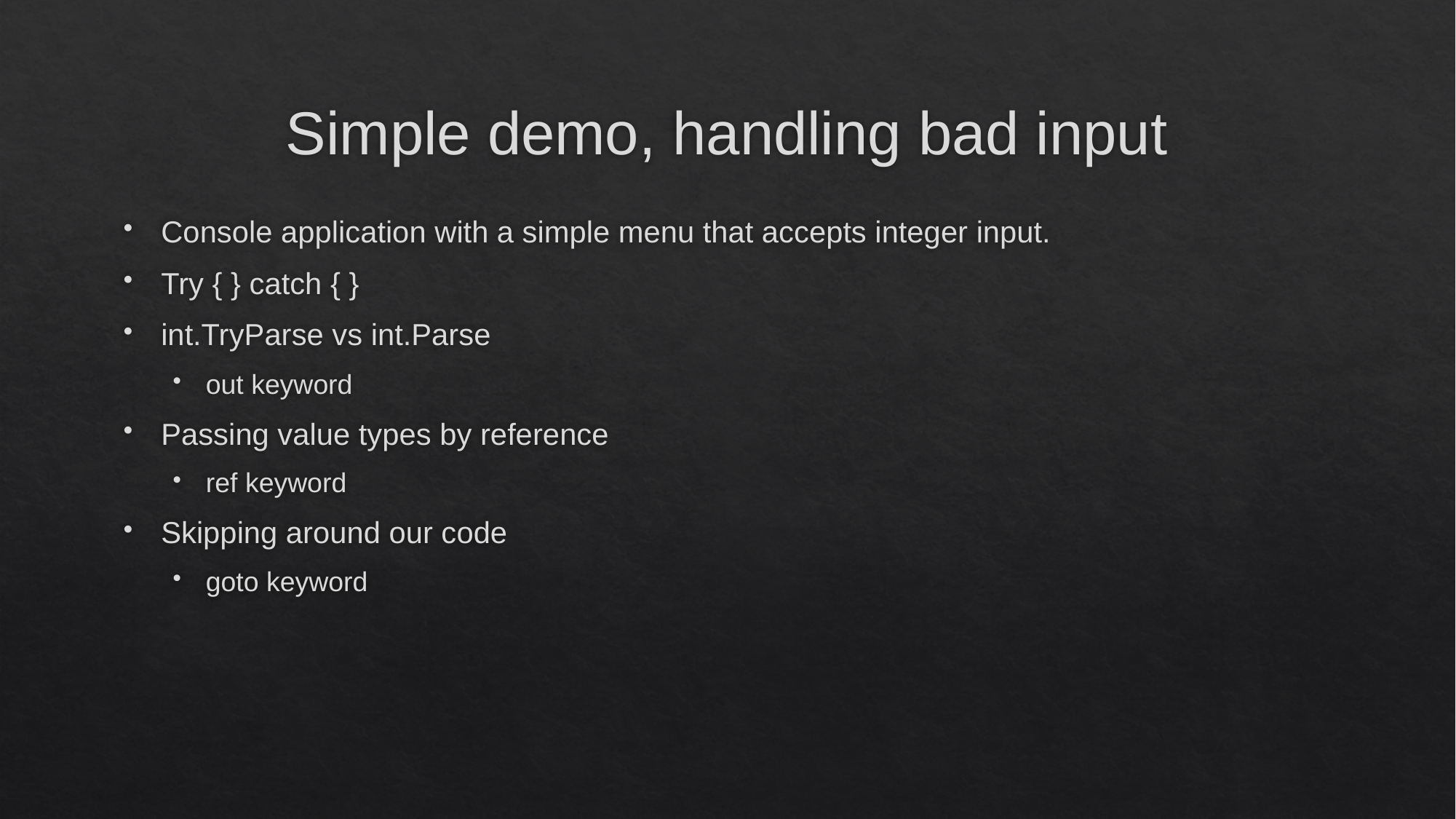

# Simple demo, handling bad input
Console application with a simple menu that accepts integer input.
Try { } catch { }
int.TryParse vs int.Parse
out keyword
Passing value types by reference
ref keyword
Skipping around our code
goto keyword